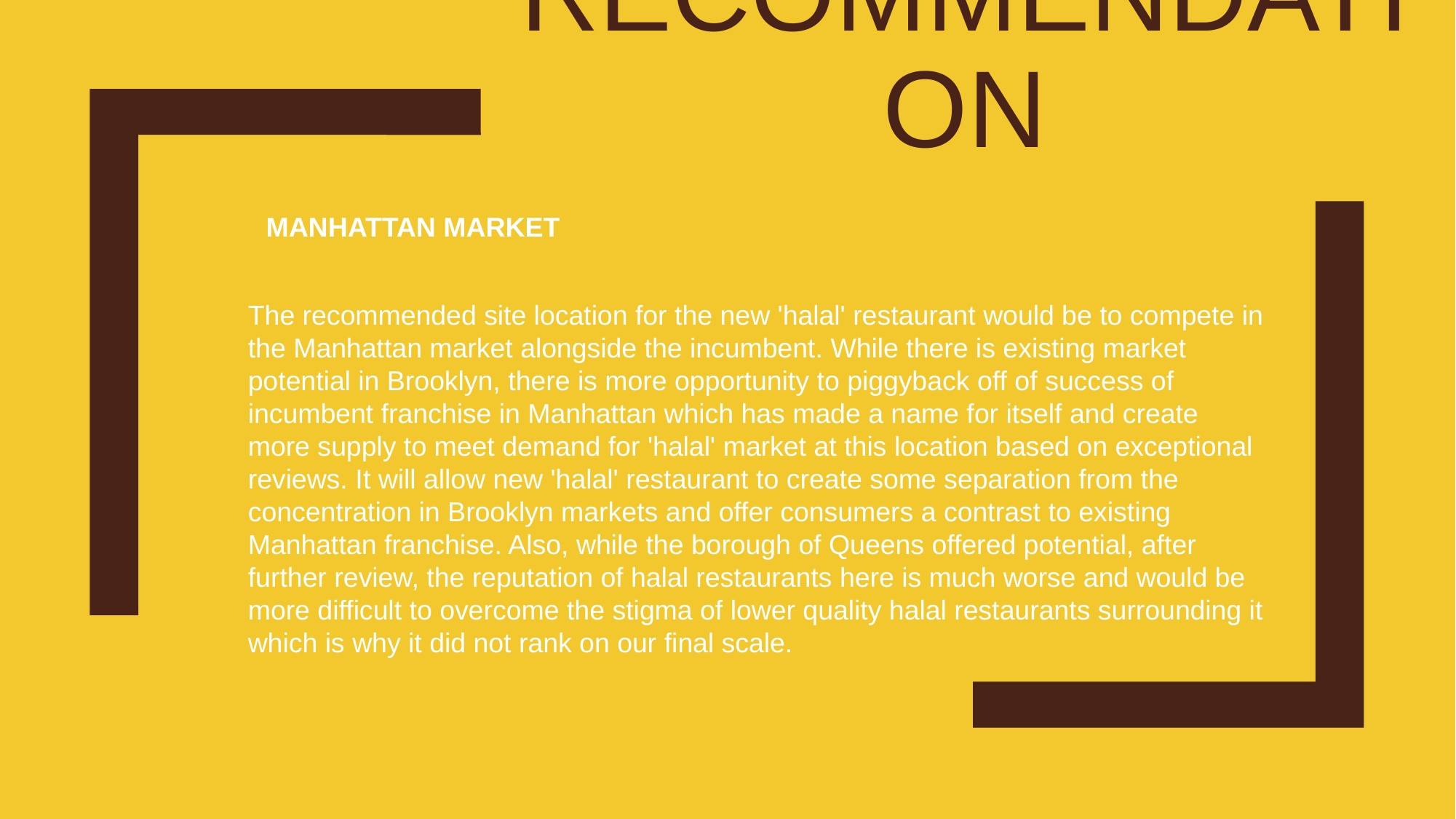

# recommendation
MANHATTAN MARKET
The recommended site location for the new 'halal' restaurant would be to compete in the Manhattan market alongside the incumbent. While there is existing market potential in Brooklyn, there is more opportunity to piggyback off of success of incumbent franchise in Manhattan which has made a name for itself and create more supply to meet demand for 'halal' market at this location based on exceptional reviews. It will allow new 'halal' restaurant to create some separation from the concentration in Brooklyn markets and offer consumers a contrast to existing Manhattan franchise. Also, while the borough of Queens offered potential, after further review, the reputation of halal restaurants here is much worse and would be more difficult to overcome the stigma of lower quality halal restaurants surrounding it which is why it did not rank on our final scale.